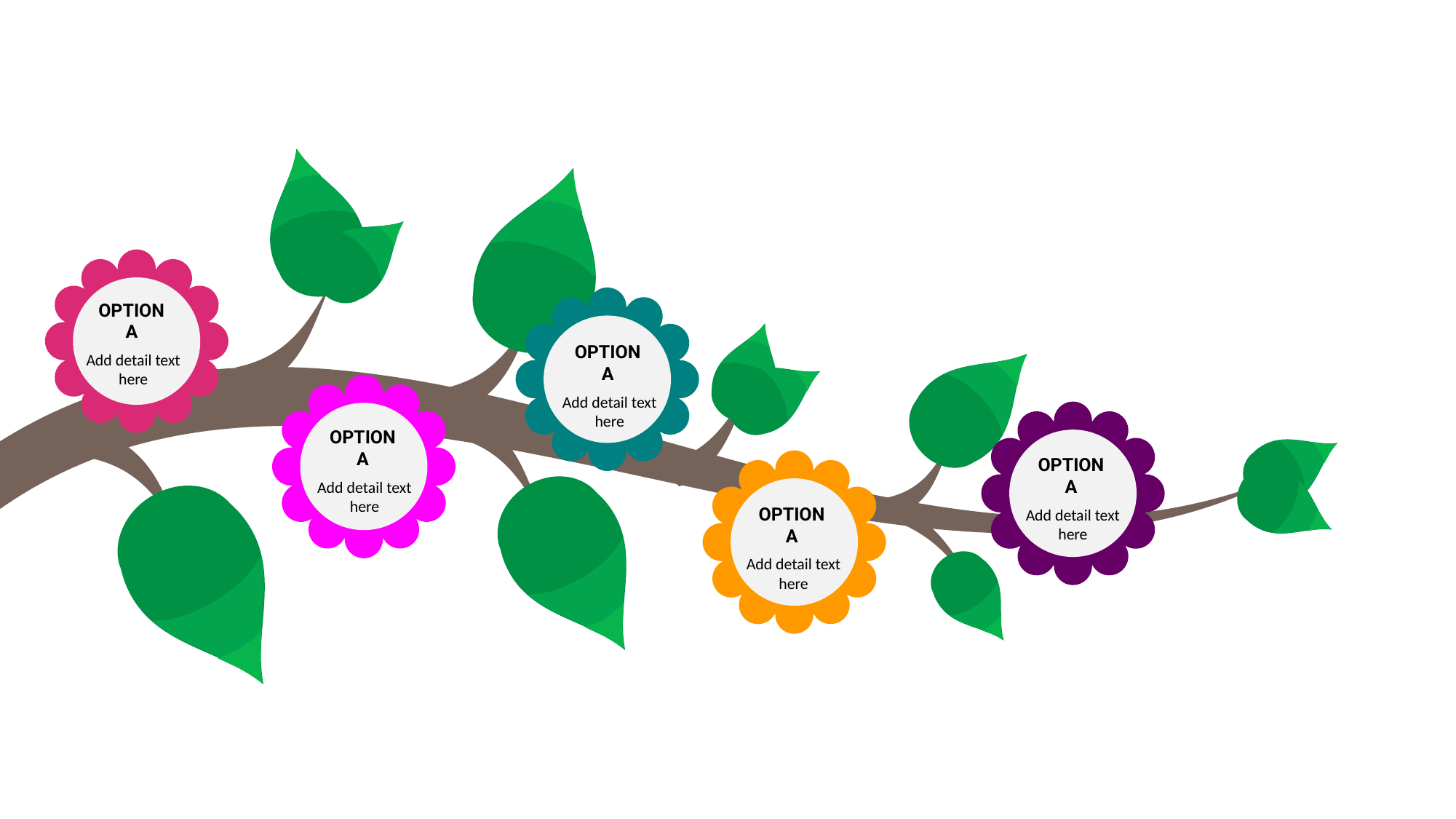

OPTION
A
Add detail text here

OPTION
A
Add detail text here

OPTION
A
Add detail text here

OPTION
A
Add detail text here

OPTION
A
Add detail text here